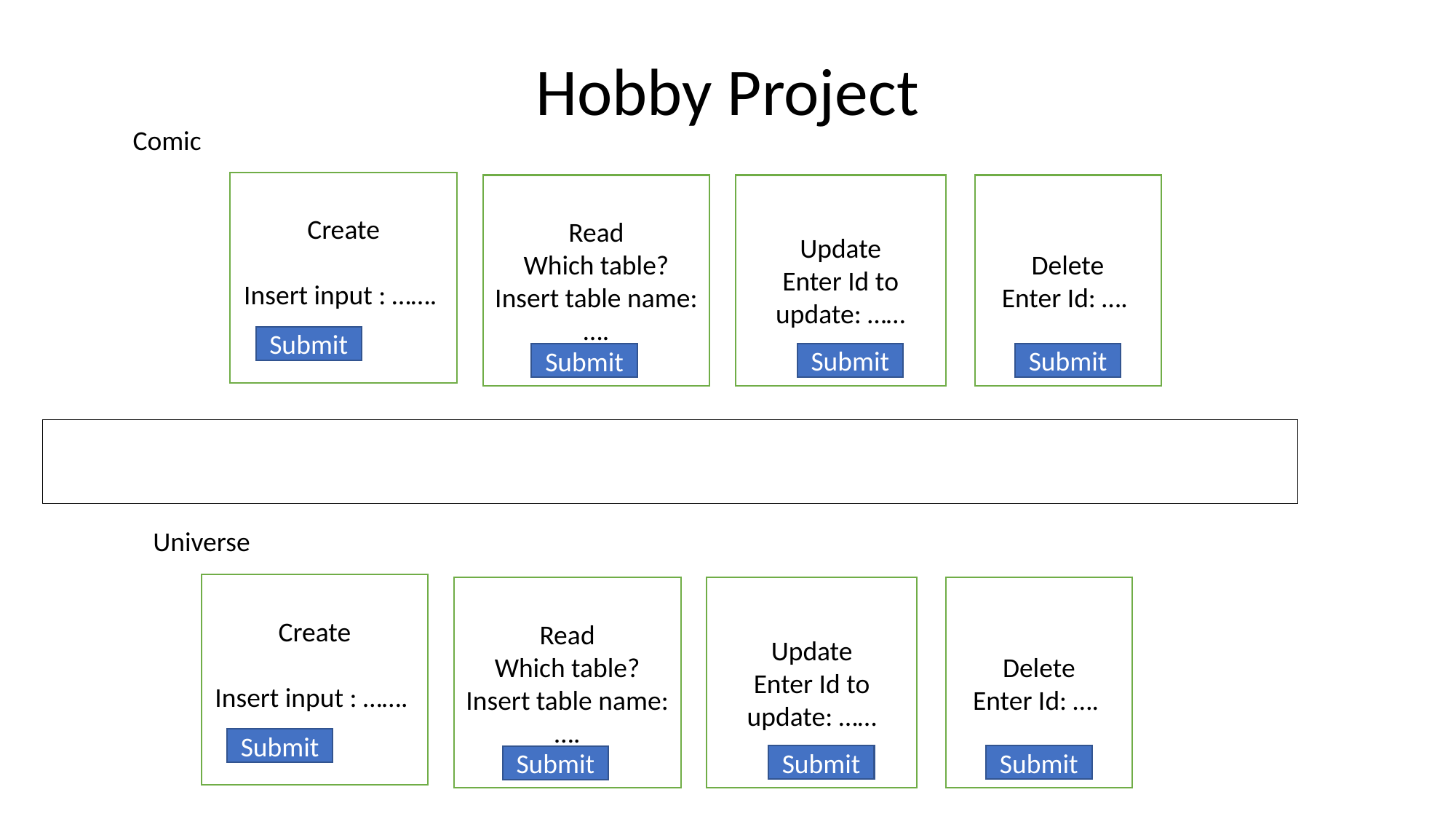

# Hobby Project
Comic
Create

Insert input : …….

Read
Which table? Insert table name:….
Update
Enter Id to update: ……
Delete
Enter Id: ….
Submit
Submit
Submit
Submit

Universe
Create

Insert input : …….

Read
Which table? Insert table name:….
Update
Enter Id to update: ……
Delete
Enter Id: ….
Submit
Submit
Submit
Submit